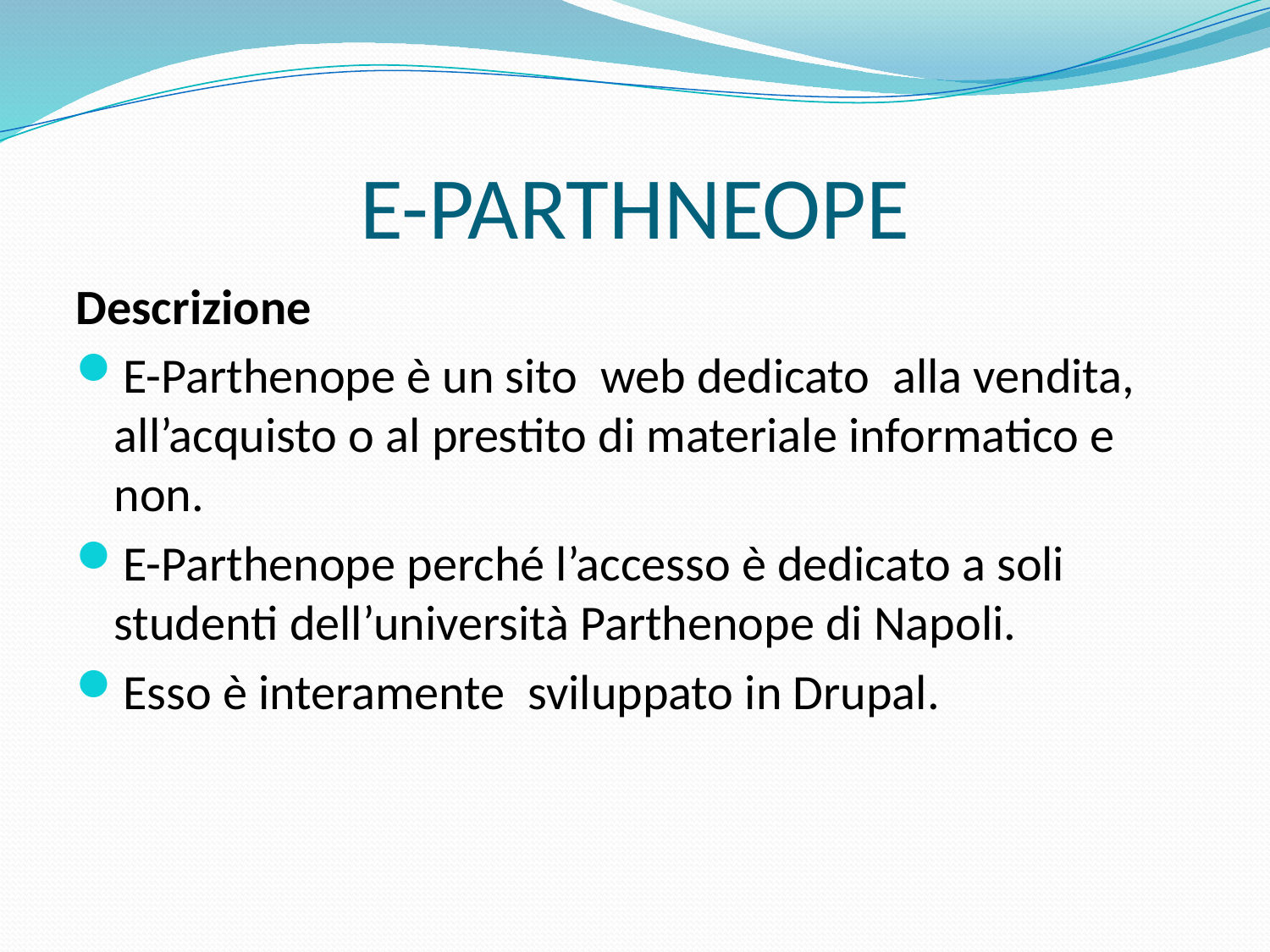

# E-PARTHNEOPE
Descrizione
E-Parthenope è un sito  web dedicato  alla vendita, all’acquisto o al prestito di materiale informatico e non.
E-Parthenope perché l’accesso è dedicato a soli studenti dell’università Parthenope di Napoli.
Esso è interamente  sviluppato in Drupal.